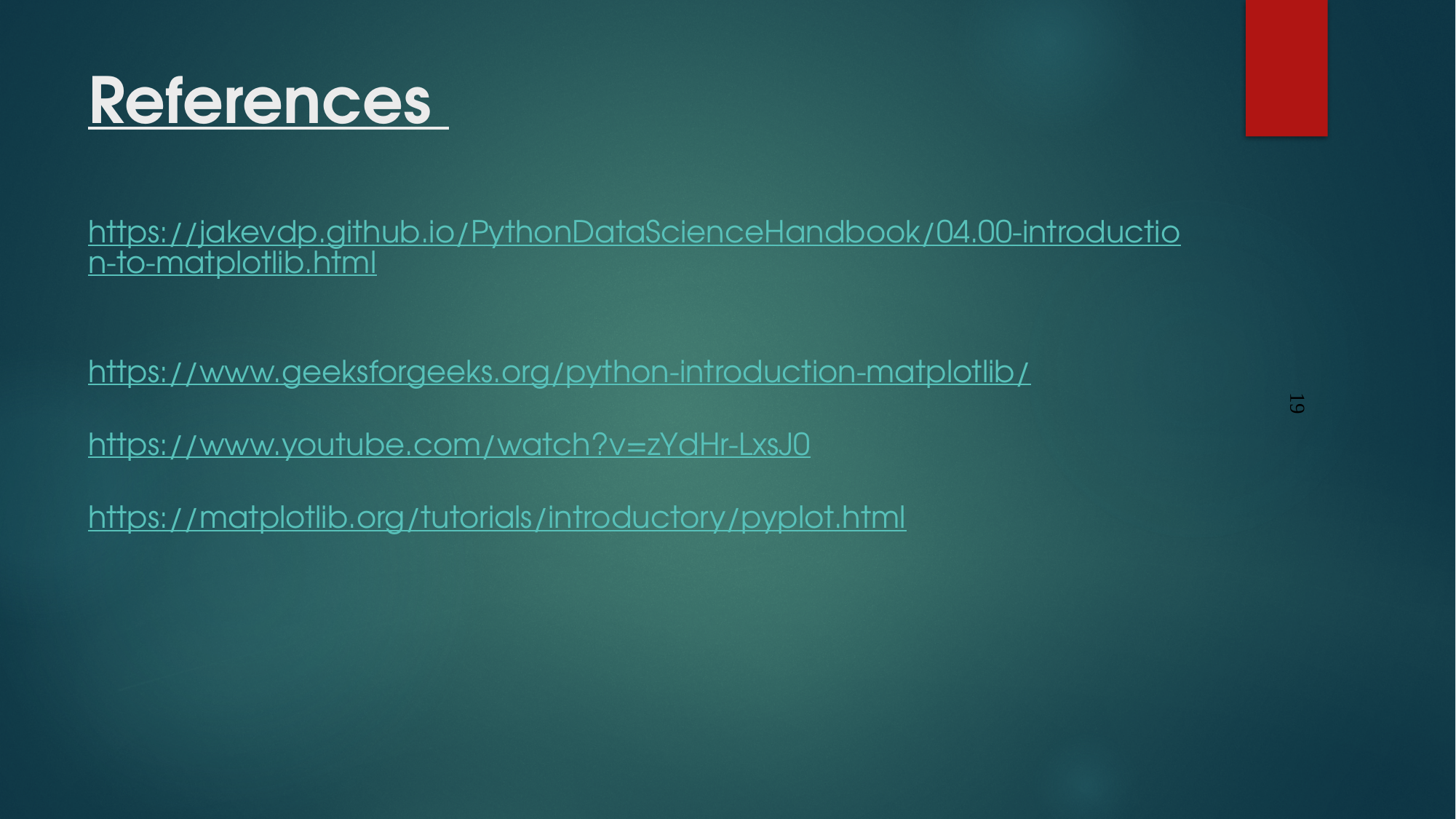

# References https://jakevdp.github.io/PythonDataScienceHandbook/04.00-introduction-to-matplotlib.html https://www.geeksforgeeks.org/python-introduction-matplotlib/ https://www.youtube.com/watch?v=zYdHr-LxsJ0 https://matplotlib.org/tutorials/introductory/pyplot.html
19